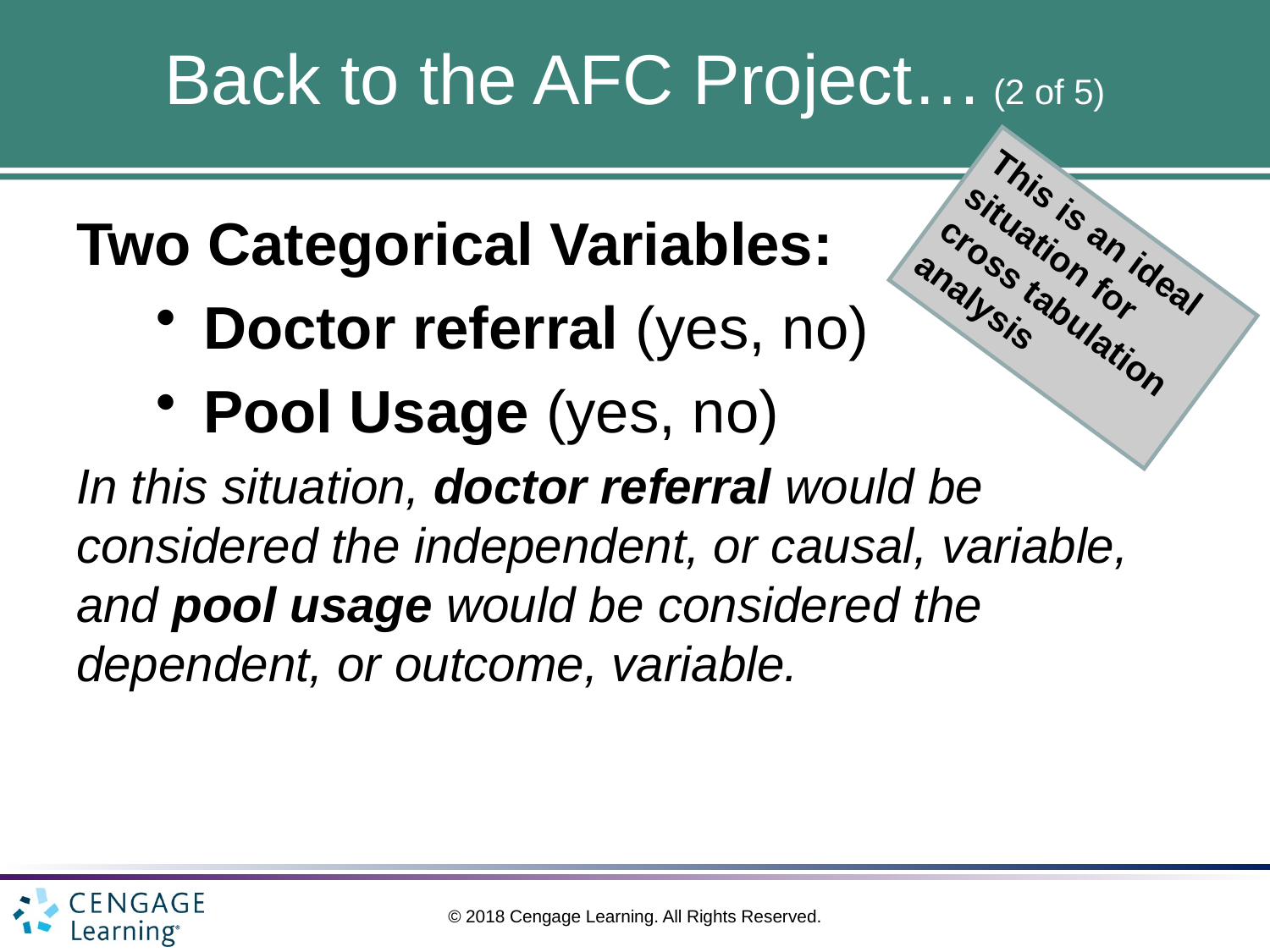

# Back to the AFC Project… (2 of 5)
Two Categorical Variables:
Doctor referral (yes, no)
Pool Usage (yes, no)
In this situation, doctor referral would be considered the independent, or causal, variable, and pool usage would be considered the dependent, or outcome, variable.
This is an ideal situation for cross tabulation analysis